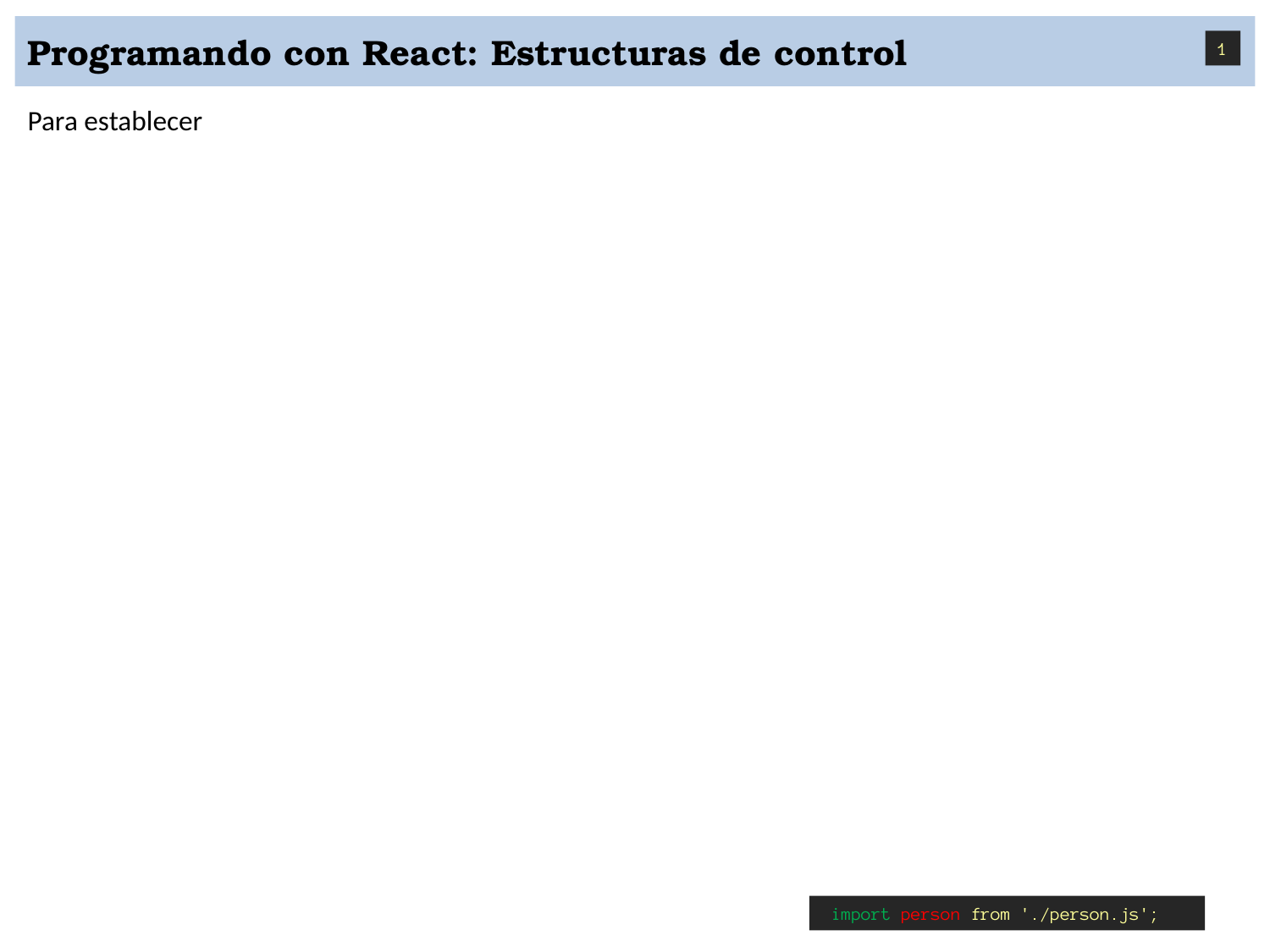

# Programando con React: Estructuras de control
1
Para establecer
 import person from './person.js';